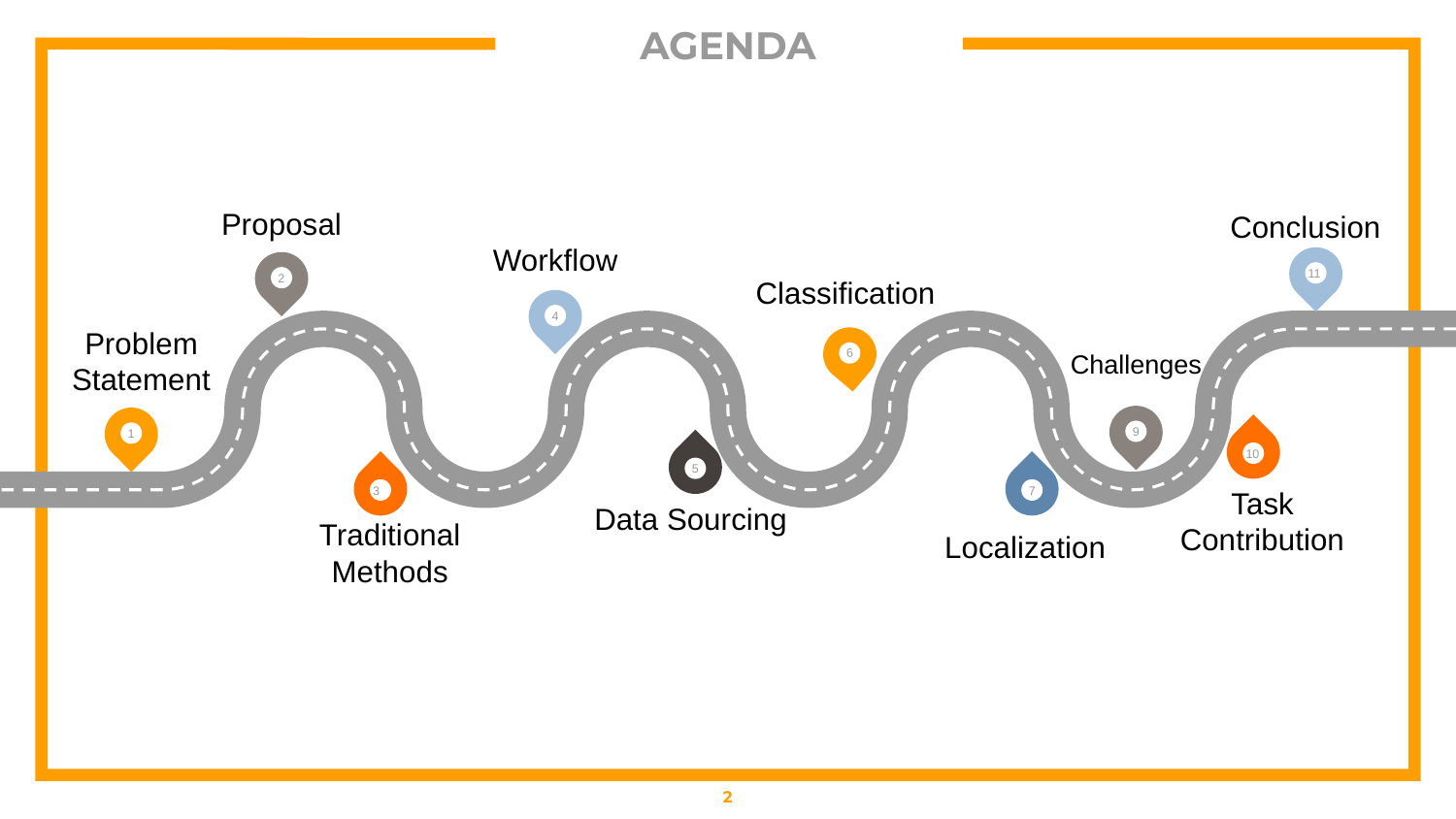

# AGENDA
Proposal
Conclusion

11

2
Workflow
Classification

4
Problem Statement

6

Challenges

9

1

10

5

3
Data Sourcing

7
Task Contribution
Localization
Traditional Methods
2